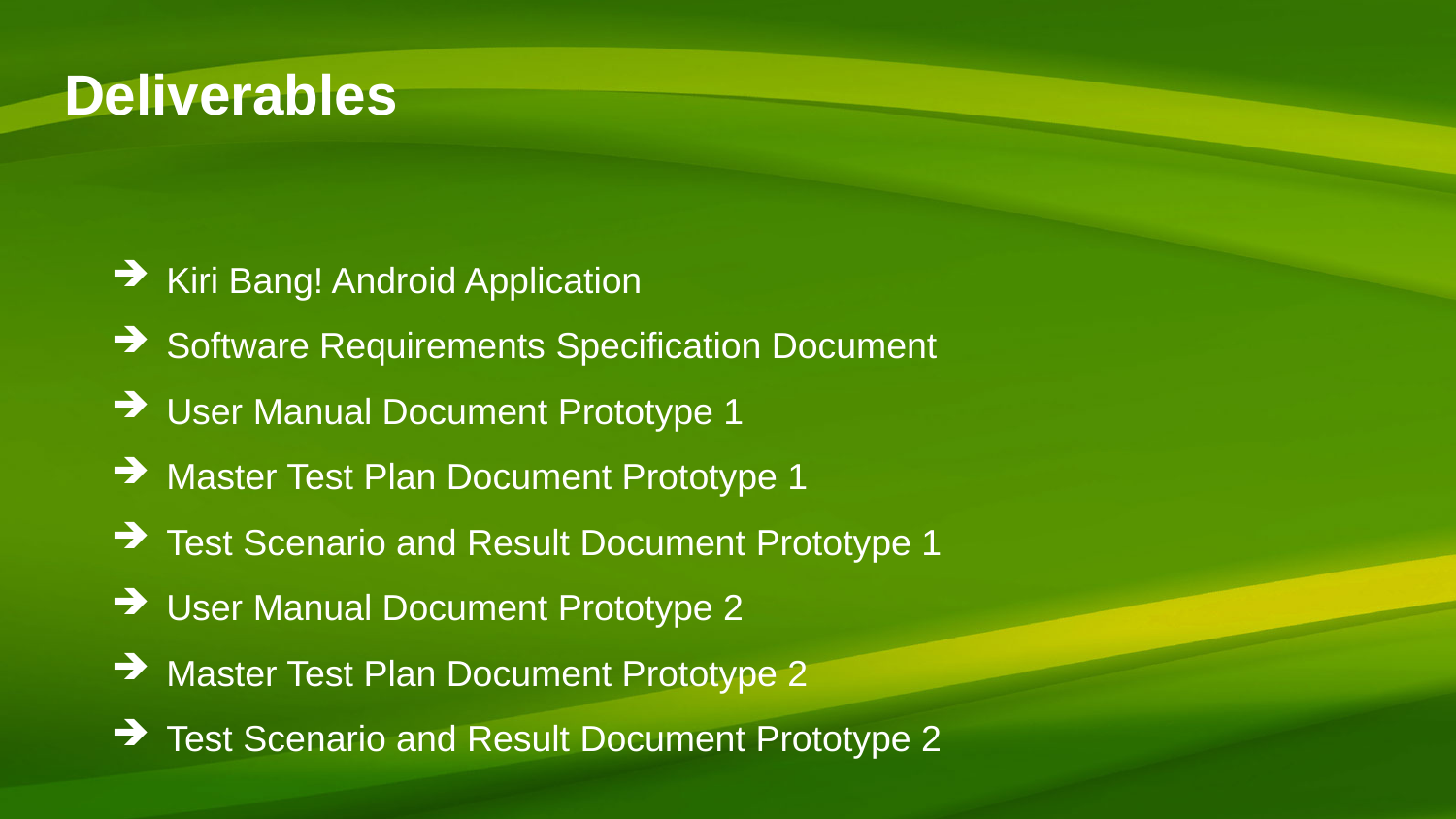

# Deliverables
Kiri Bang! Android Application
Software Requirements Specification Document
User Manual Document Prototype 1
Master Test Plan Document Prototype 1
Test Scenario and Result Document Prototype 1
User Manual Document Prototype 2
Master Test Plan Document Prototype 2
Test Scenario and Result Document Prototype 2